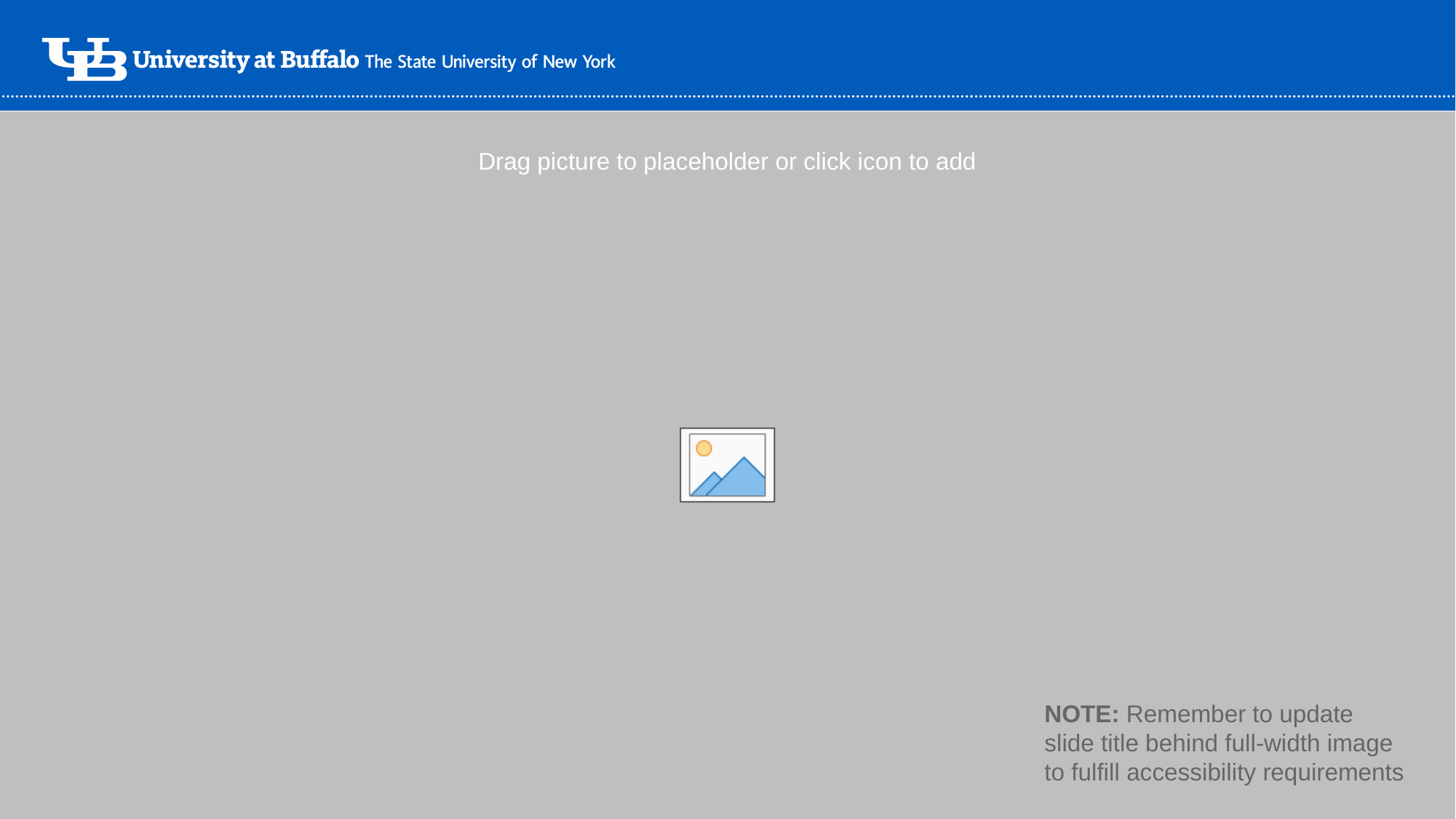

# Full-width Photo
NOTE: Remember to update slide title behind full-width image to fulfill accessibility requirements